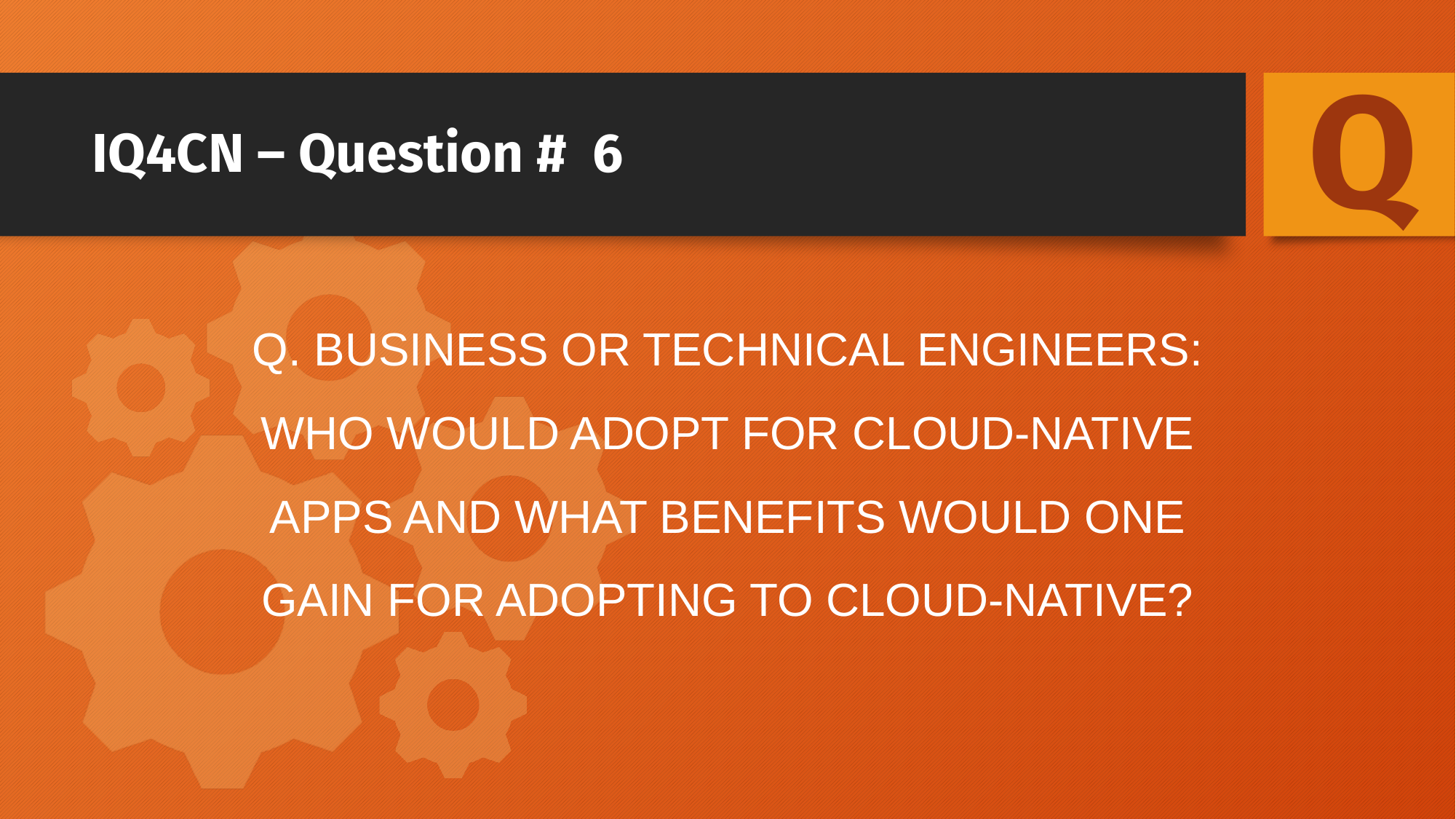

Q
# IQ4CN – Question #  6
Q. Business or Technical Engineers: Who would adopt for Cloud-Native apps and what benefits would one gain for adopting to cloud-native?